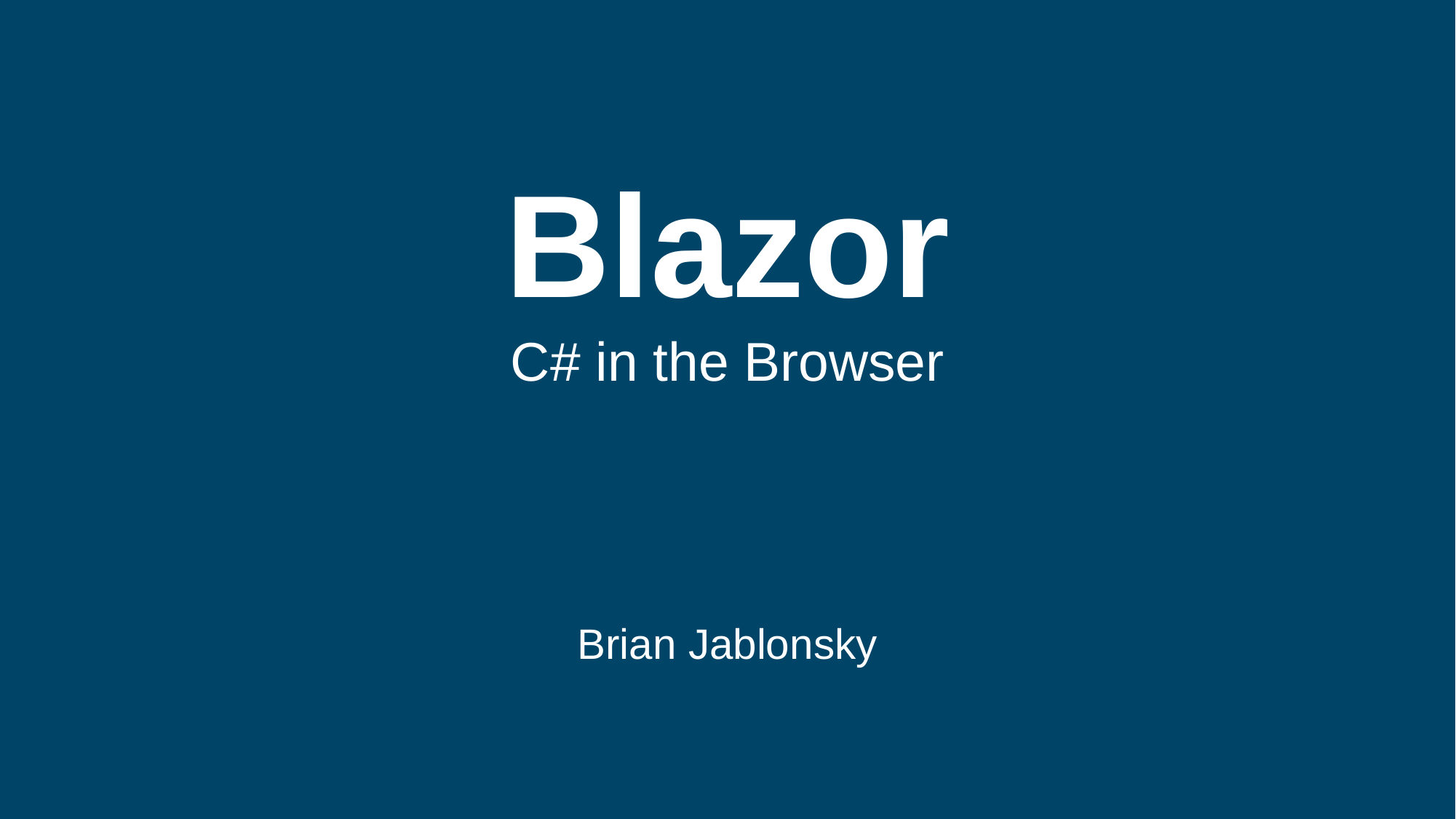

Blazor
C# in the Browser
Brian Jablonsky